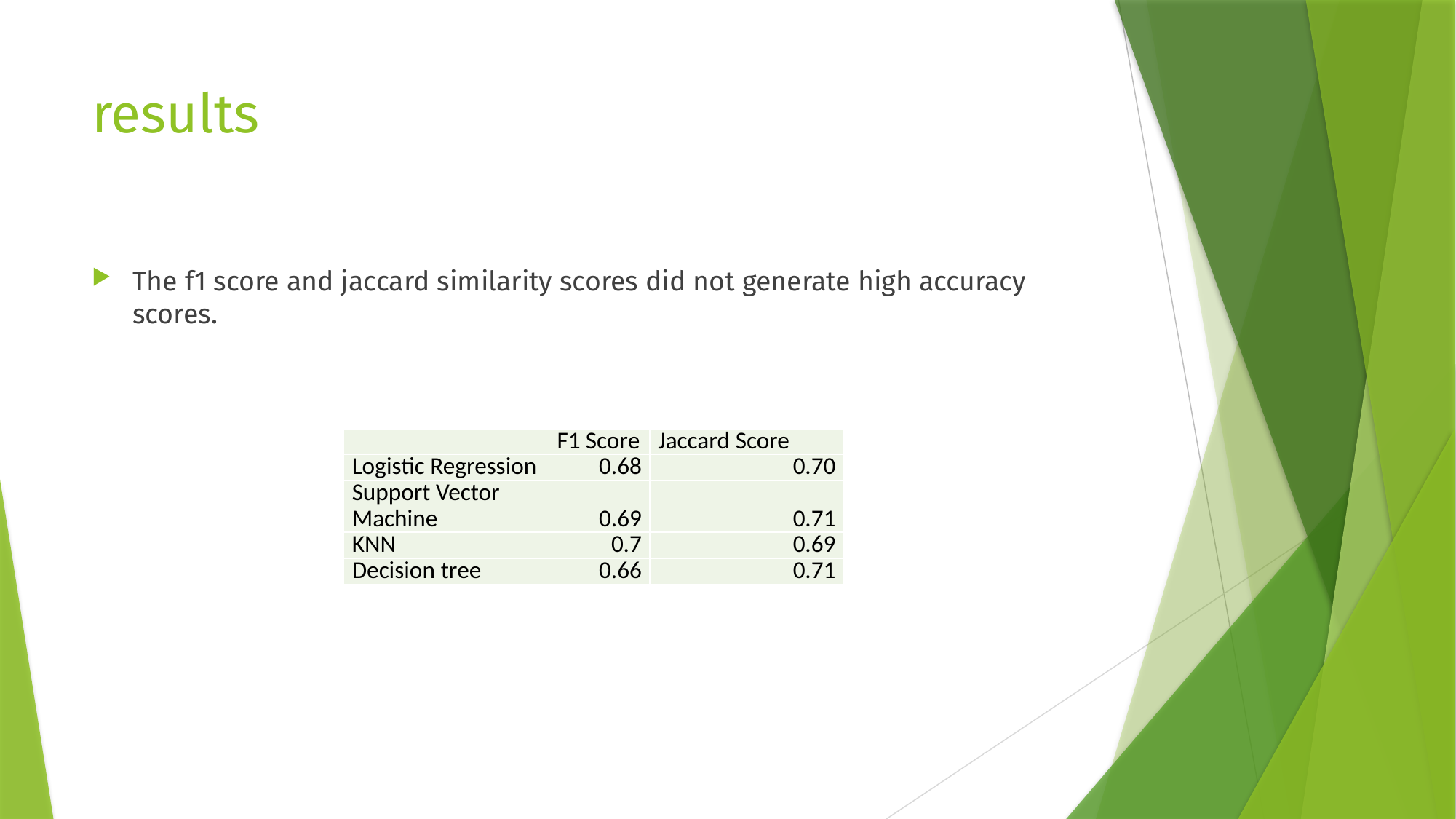

# results
The f1 score and jaccard similarity scores did not generate high accuracy scores.

|  | F1 Score | Jaccard Score |
| --- | --- | --- |
| Logistic Regression | 0.68 | 0.70 |
| Support Vector Machine | 0.69 | 0.71 |
| KNN | 0.7 | 0.69 |
| Decision tree | 0.66 | 0.71 |